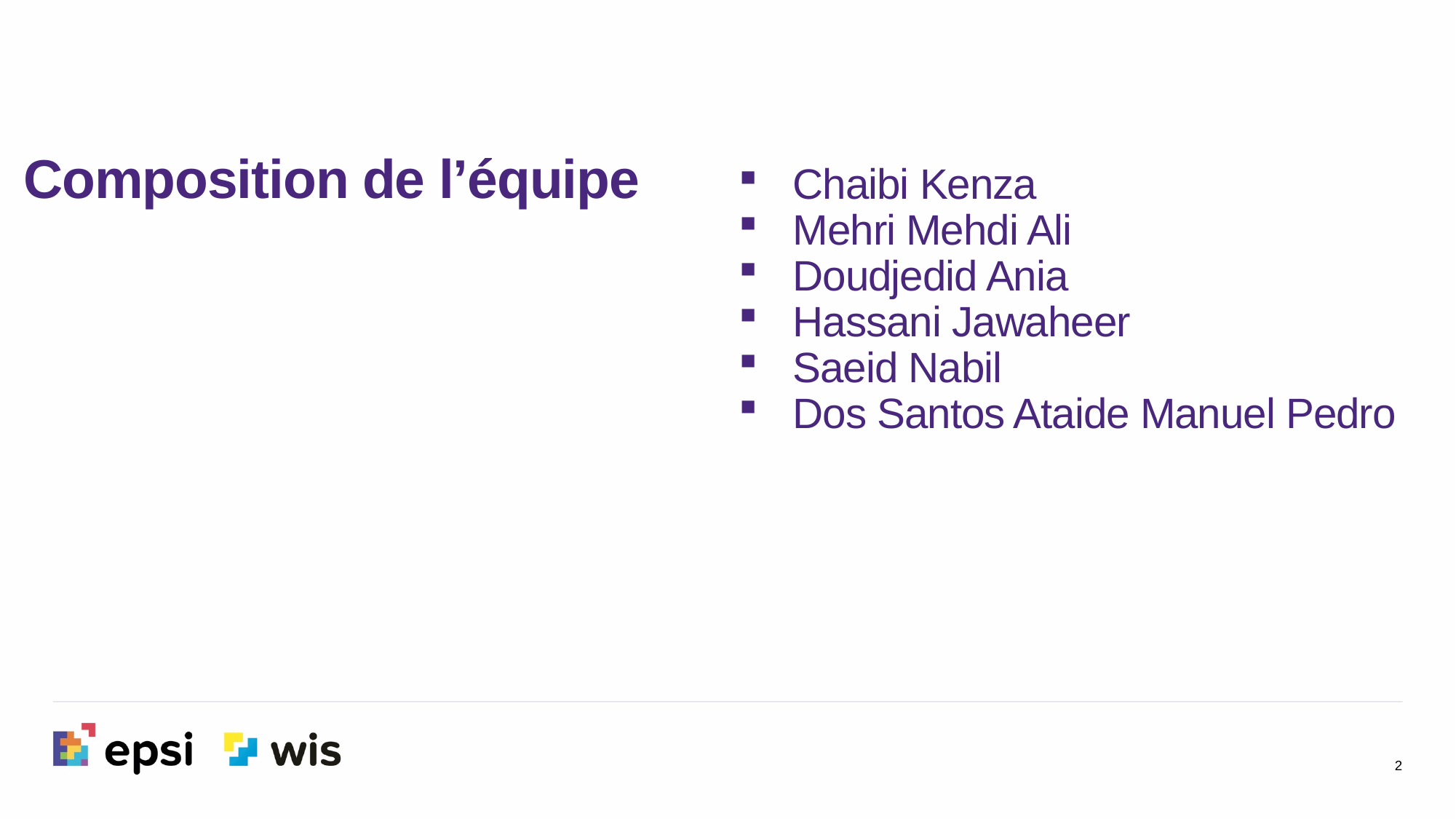

Composition de l’équipe
Chaibi Kenza
Mehri Mehdi Ali
Doudjedid Ania
Hassani Jawaheer
Saeid Nabil
Dos Santos Ataide Manuel Pedro

2